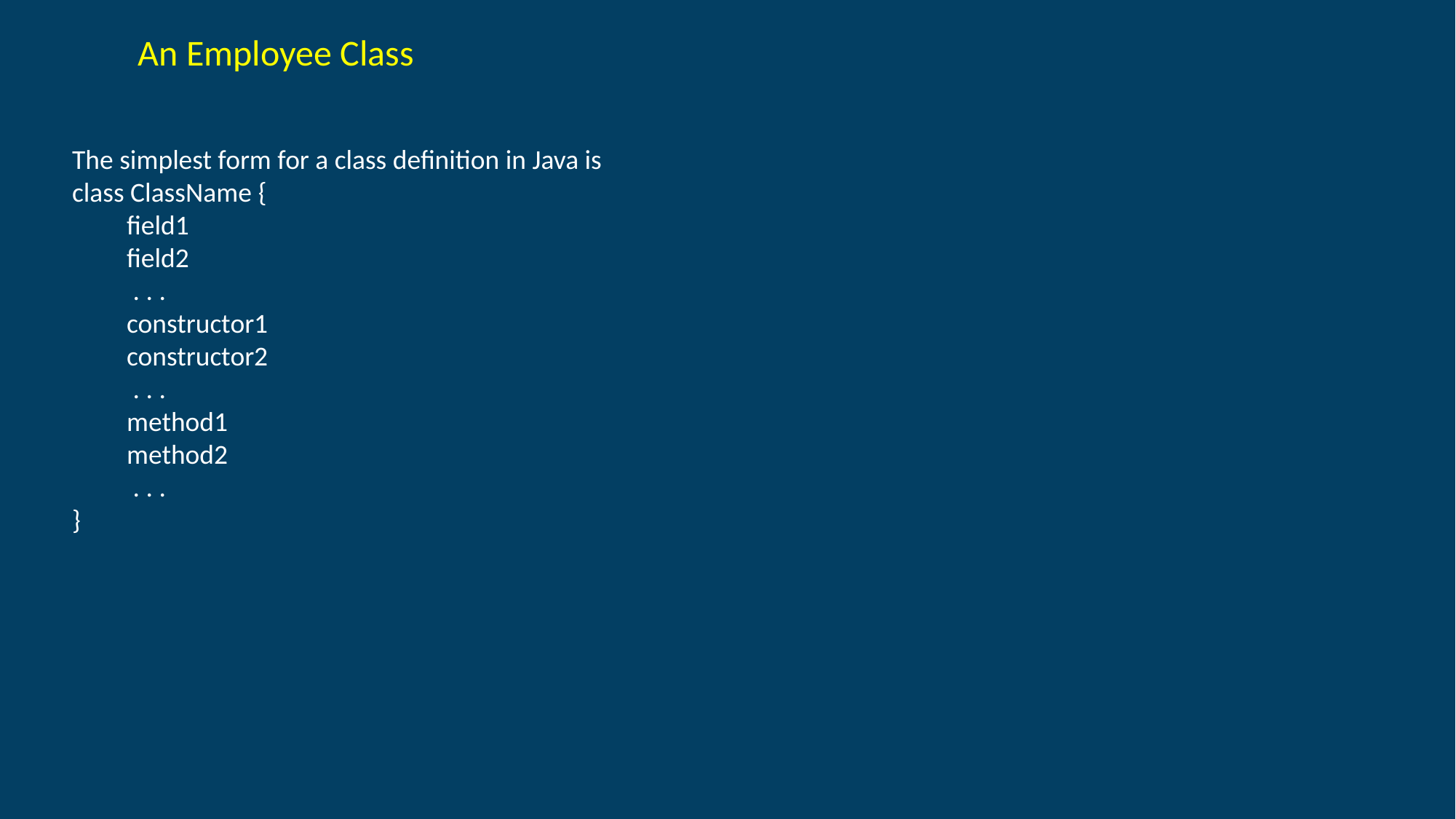

# An Employee Class
The simplest form for a class definition in Java is
class ClassName {
field1
field2
 . . .
constructor1
constructor2
 . . .
method1
method2
 . . .
}